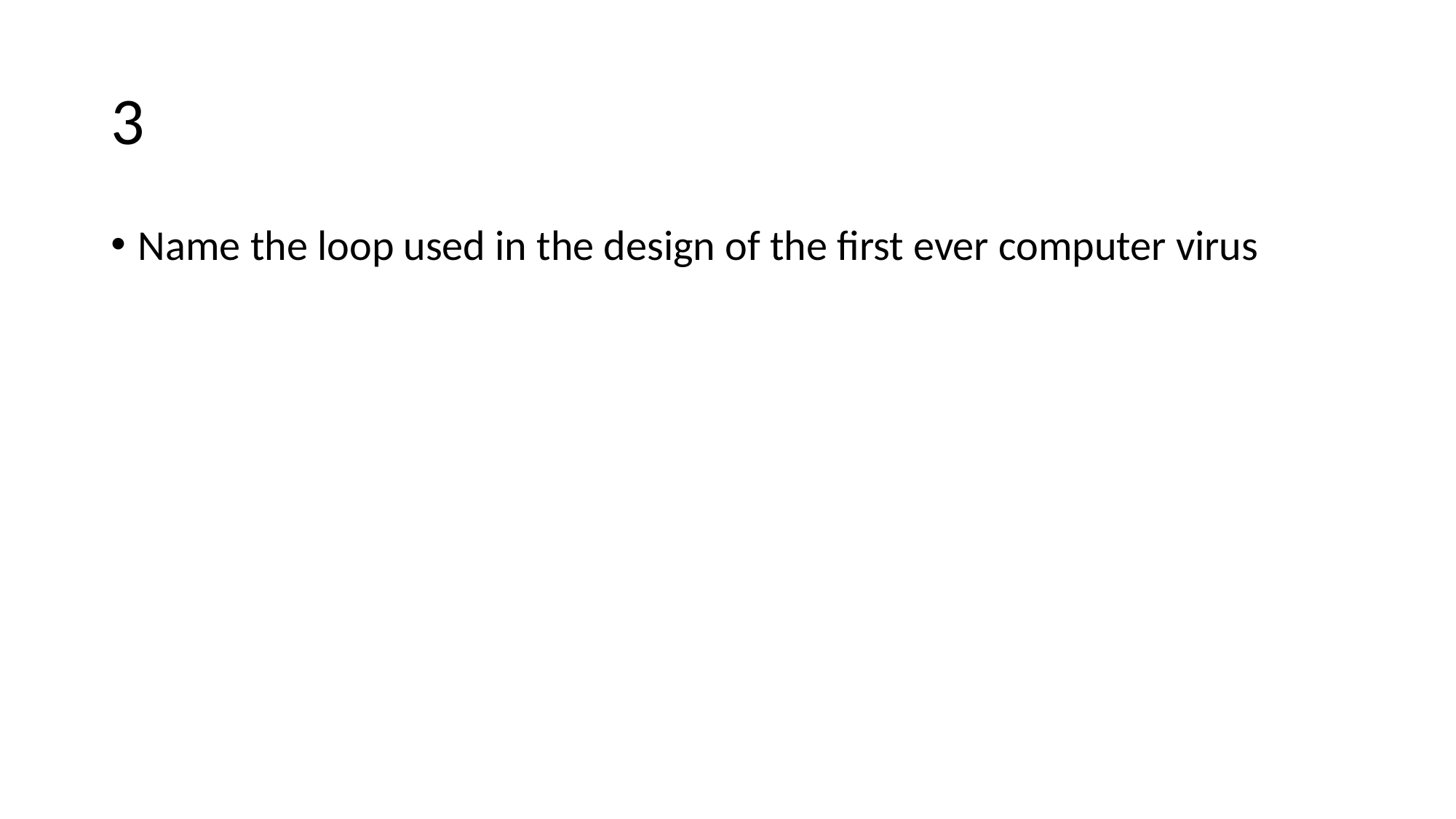

# 3
Name the loop used in the design of the first ever computer virus